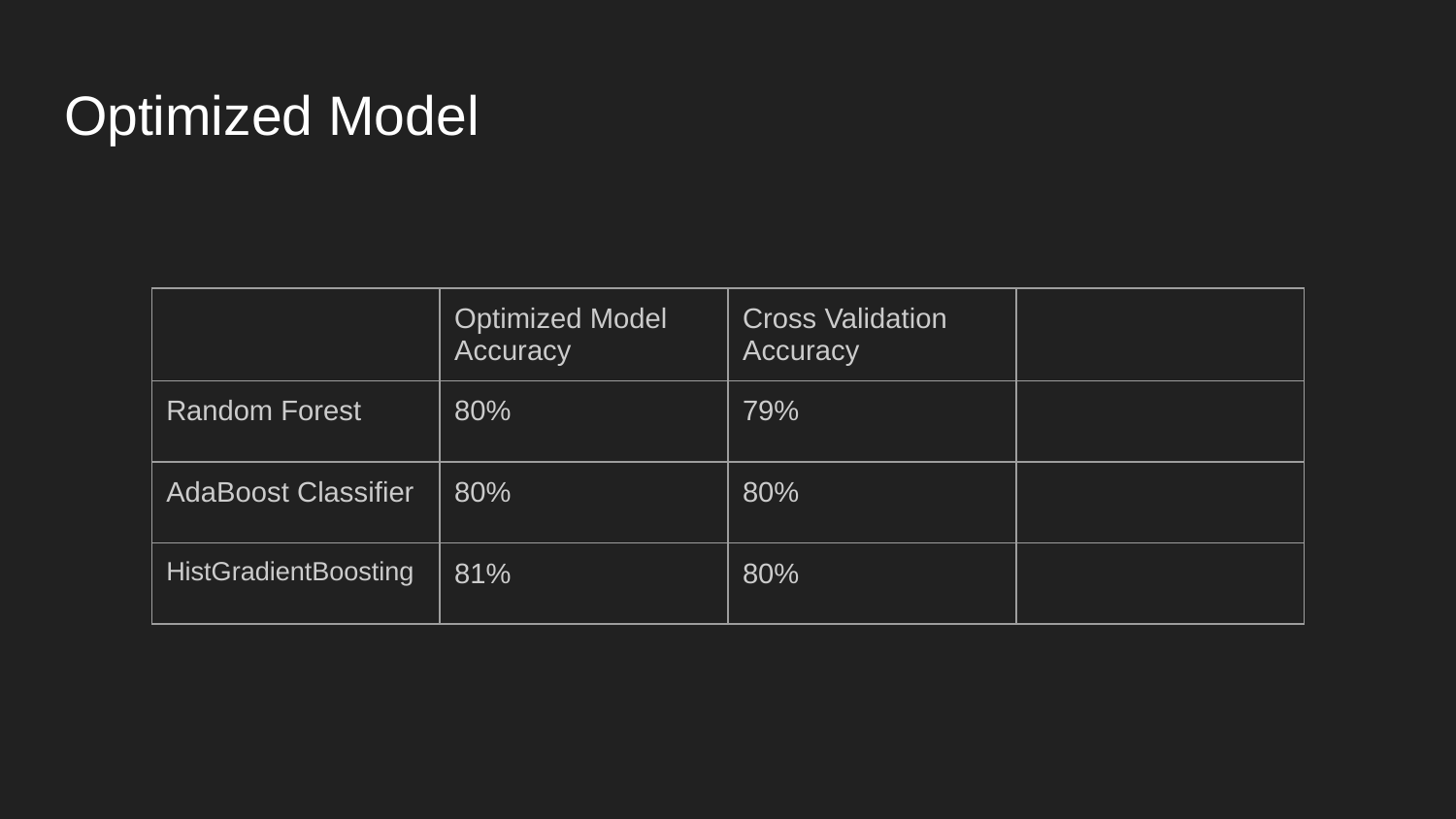

# Optimized Model

|  | Optimized Model Accuracy | Cross Validation Accuracy |  |
| --- | --- | --- | --- |
| Random Forest | 80% | 79% |  |
| AdaBoost Classifier | 80% | 80% |  |
| HistGradientBoosting | 81% | 80% |  |